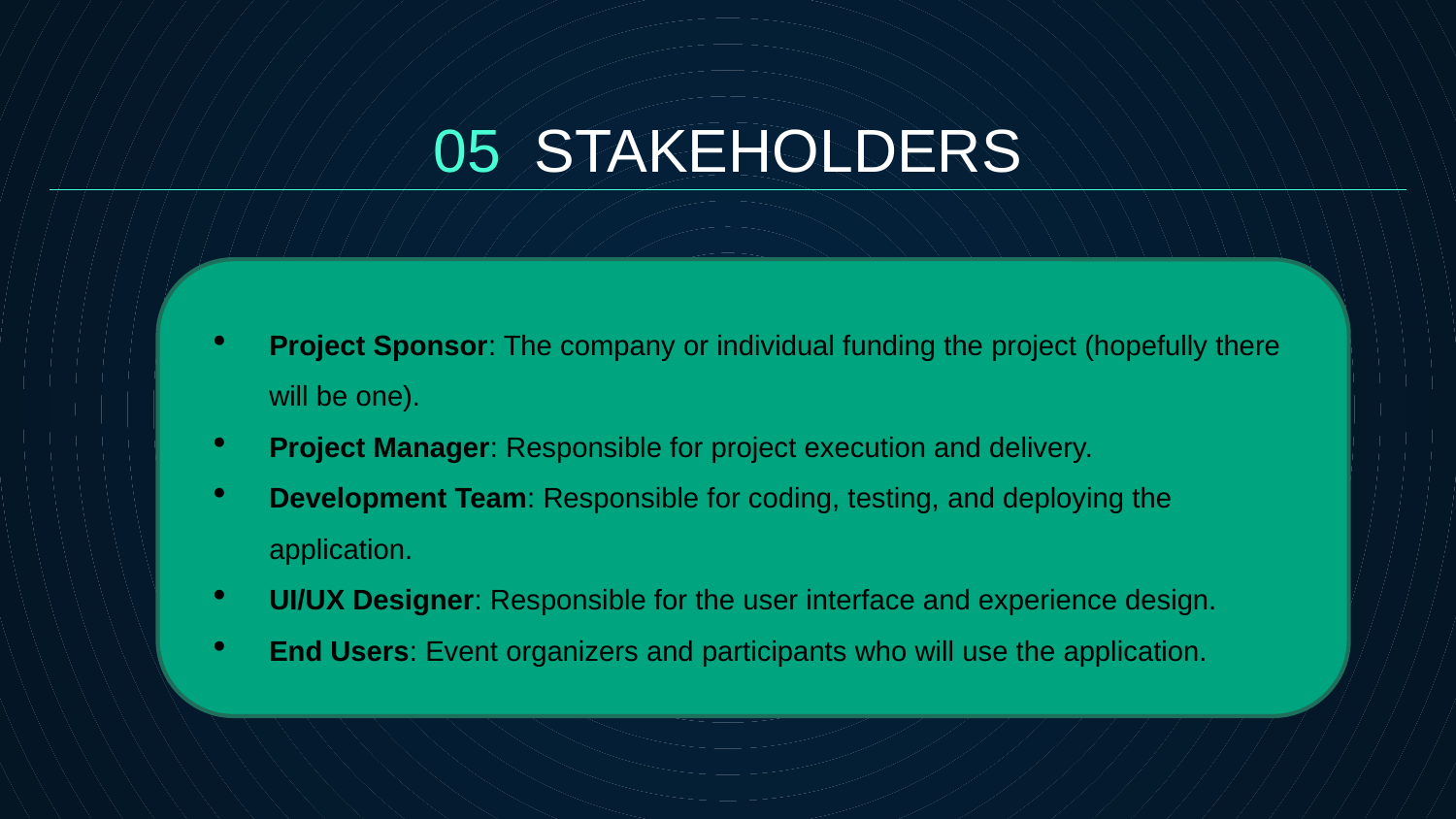

05  STAKEHOLDERS

Project Sponsor: The company or individual funding the project (hopefully there will be one).
Project Manager: Responsible for project execution and delivery.
Development Team: Responsible for coding, testing, and deploying the application.
UI/UX Designer: Responsible for the user interface and experience design.
End Users: Event organizers and participants who will use the application.
Neptune is the fourth-largest planet in our Solar System